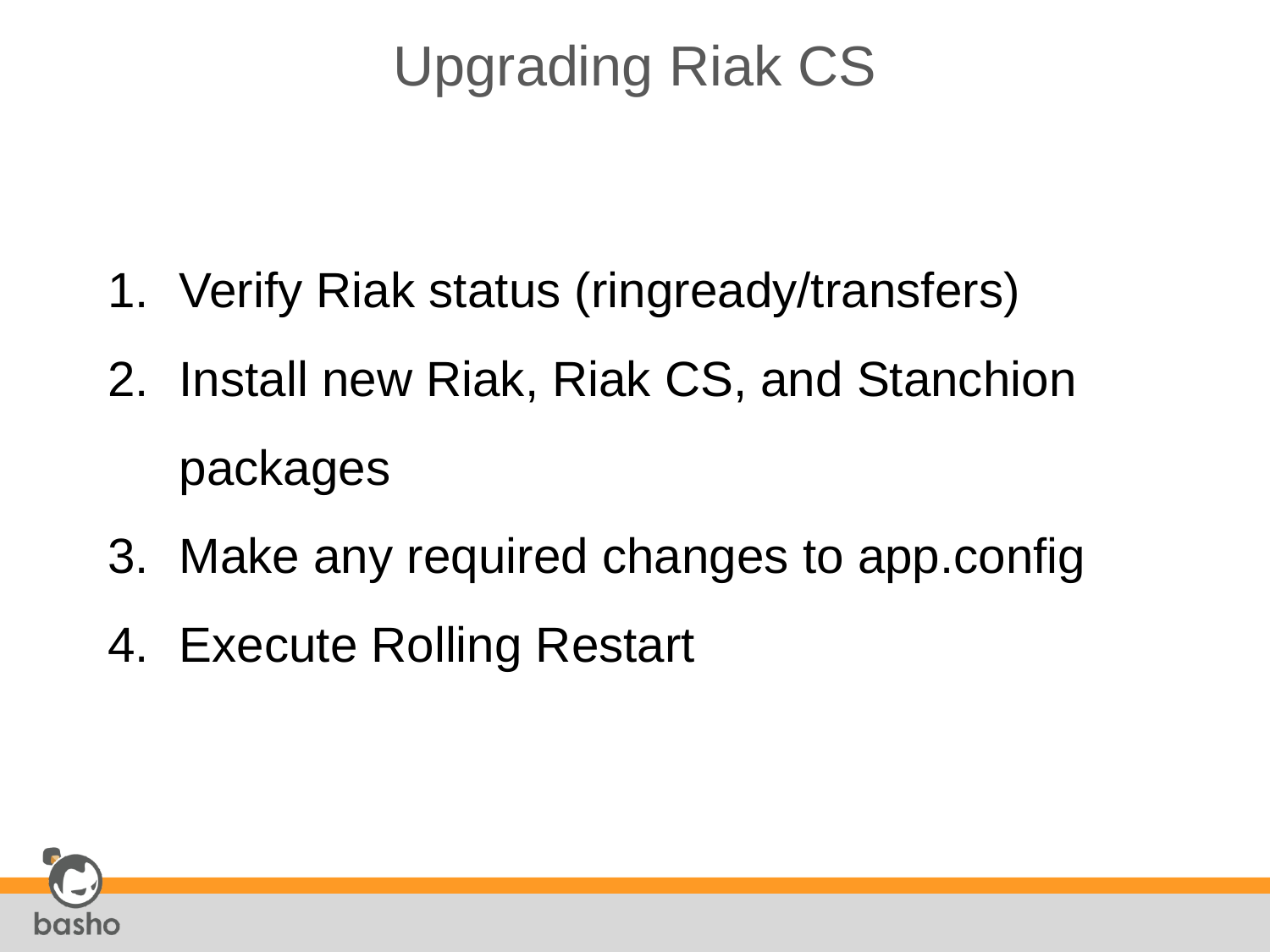

# Upgrading Riak CS
Verify Riak status (ringready/transfers)
Install new Riak, Riak CS, and Stanchion packages
Make any required changes to app.config
Execute Rolling Restart